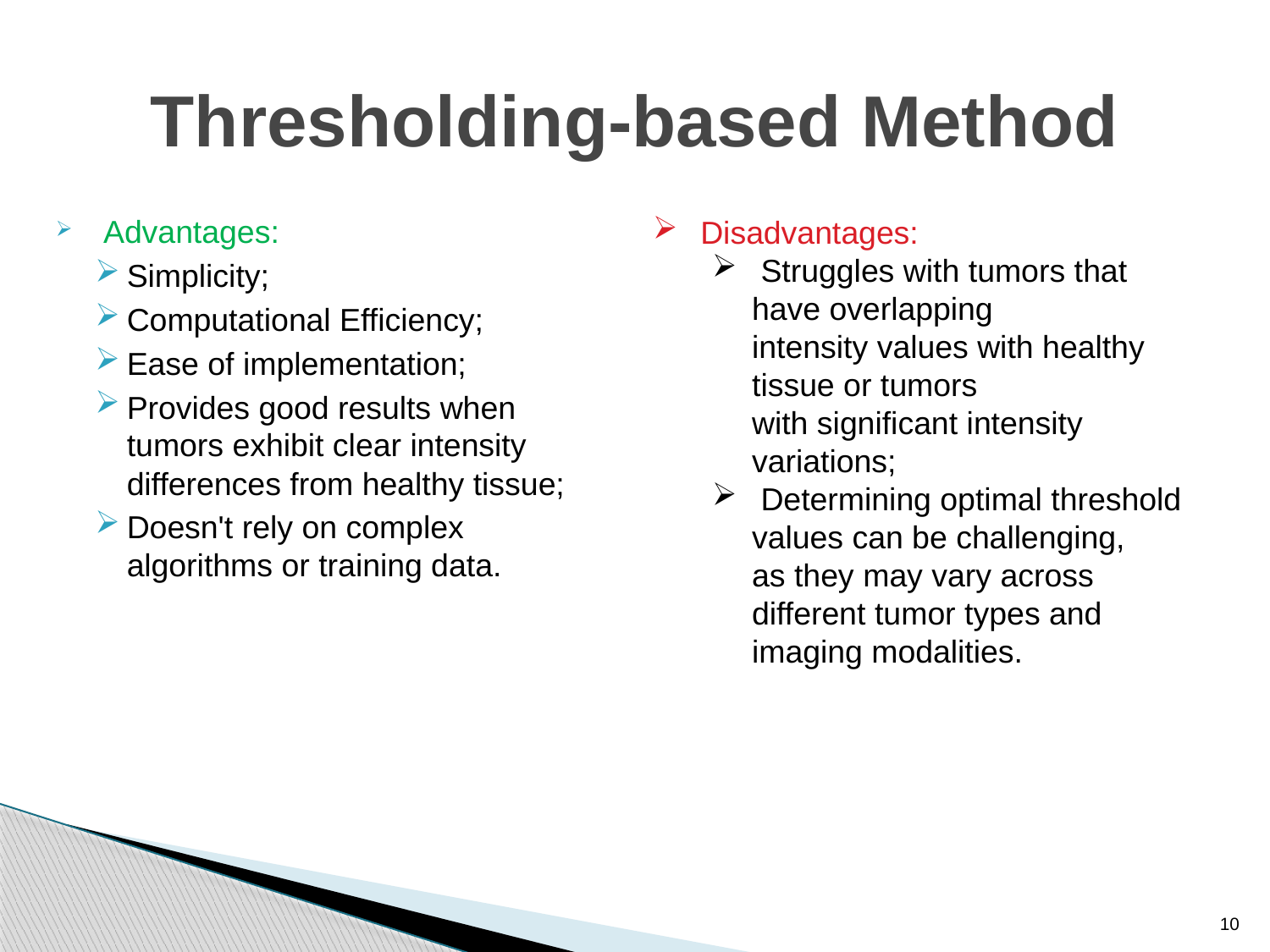

# Thresholding-based Method
Advantages:
Simplicity;
Computational Efficiency;
Ease of implementation;
Provides good results when tumors exhibit clear intensity differences from healthy tissue;
Doesn't rely on complex algorithms or training data.
Disadvantages:
 Struggles with tumors that have overlapping intensity values with healthy tissue or tumors with significant intensity variations;
 Determining optimal threshold values can be challenging, as they may vary across different tumor types and imaging modalities.
10